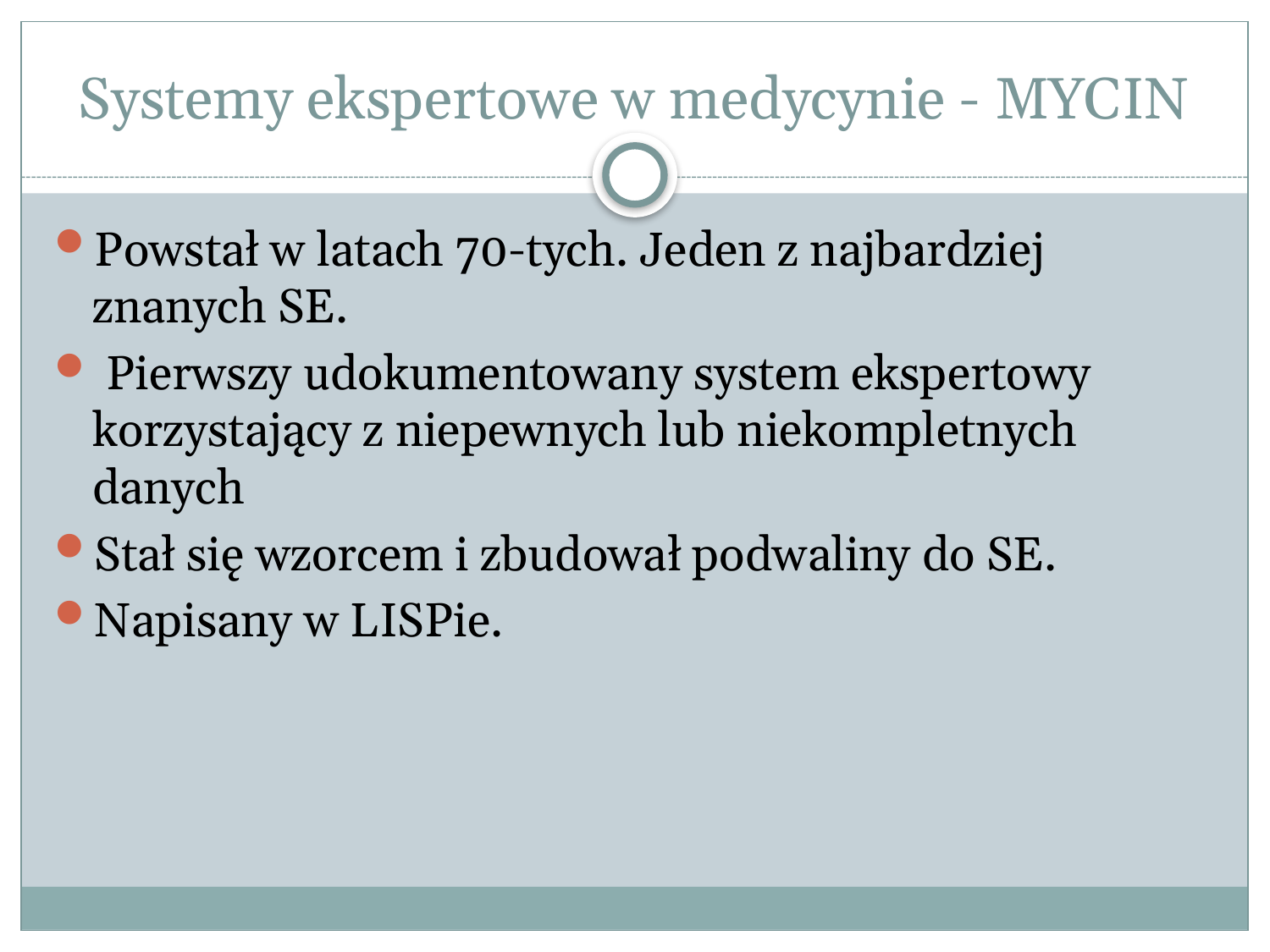

# Systemy ekspertowe w medycynie - MYCIN
Powstał w latach 70-tych. Jeden z najbardziej znanych SE.
 Pierwszy udokumentowany system ekspertowy korzystający z niepewnych lub niekompletnych danych
Stał się wzorcem i zbudował podwaliny do SE.
Napisany w LISPie.